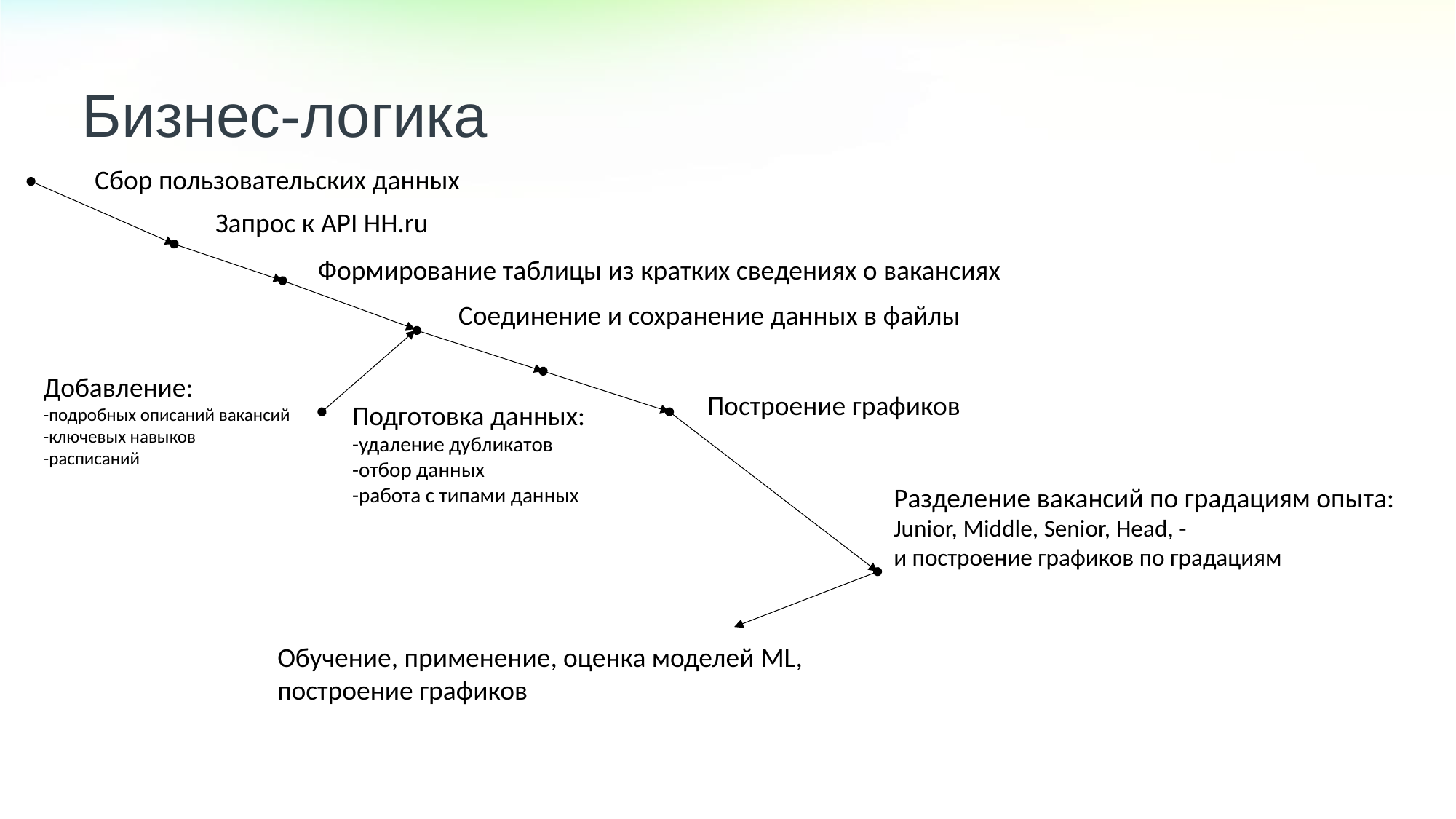

Бизнес-логика
Сбор пользовательских данных

Запрос к API HH.ru
Формирование таблицы из кратких сведениях о вакансиях
Соединение и сохранение данных в файлы
Добавление:
-подробных описаний вакансий
-ключевых навыков
-расписаний
Построение графиков
Подготовка данных:
-удаление дубликатов
-отбор данных
-работа с типами данных
Разделение вакансий по градациям опыта:
Junior, Middle, Senior, Head, -
и построение графиков по градациям
Обучение, применение, оценка моделей ML,
построение графиков